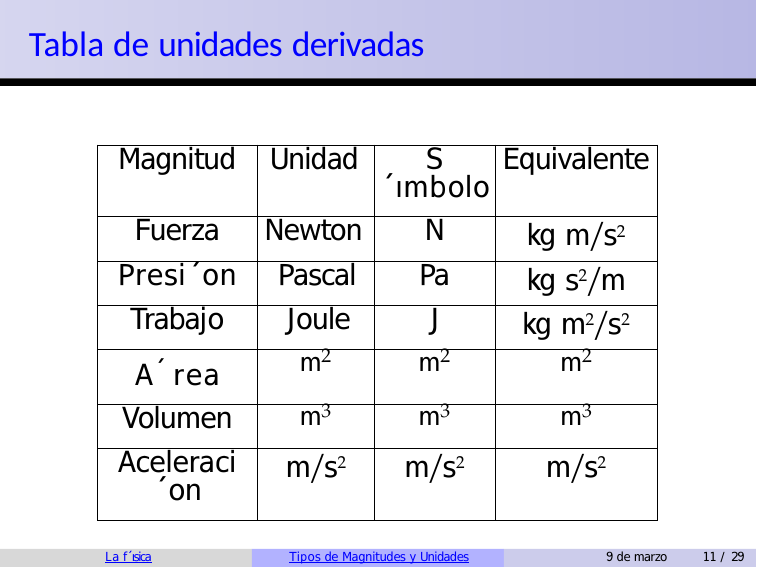

Tabla de unidades derivadas
| Magnitud | Unidad | S´ımbolo | Equivalente |
| --- | --- | --- | --- |
| Fuerza | Newton | N | kg m/s2 |
| Presi´on | Pascal | Pa | kg s2/m |
| Trabajo | Joule | J | kg m2/s2 |
| A´rea | m2 | m2 | m2 |
| Volumen | m3 | m3 | m3 |
| Aceleraci´on | m/s2 | m/s2 | m/s2 |
La f´ısica
Tipos de Magnitudes y Unidades
9 de marzo
11 / 29